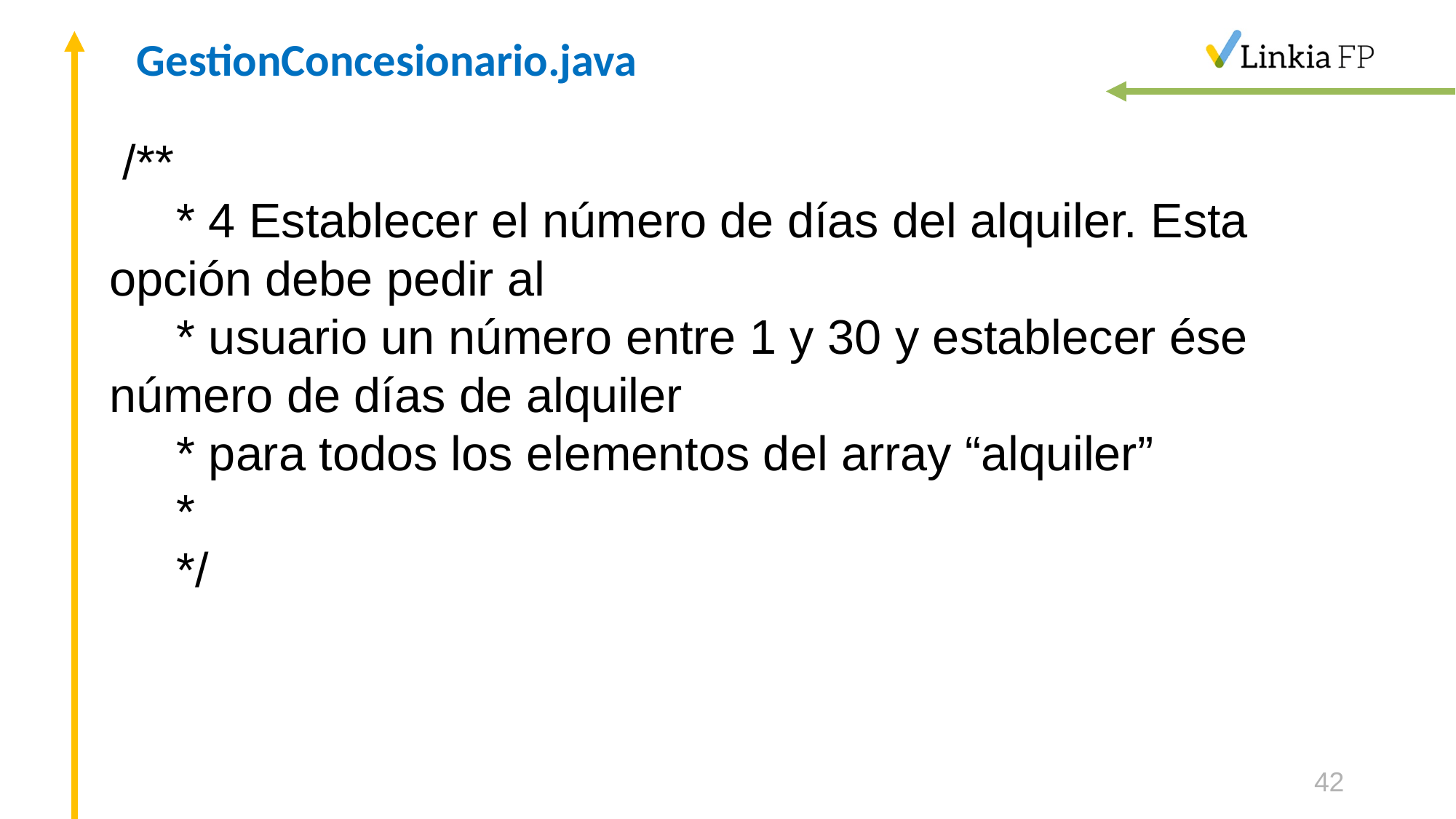

# GestionConcesionario.java
 /**
     * 4 Establecer el número de días del alquiler. Esta opción debe pedir al
     * usuario un número entre 1 y 30 y establecer ése número de días de alquiler
     * para todos los elementos del array “alquiler”
     *
     */

42